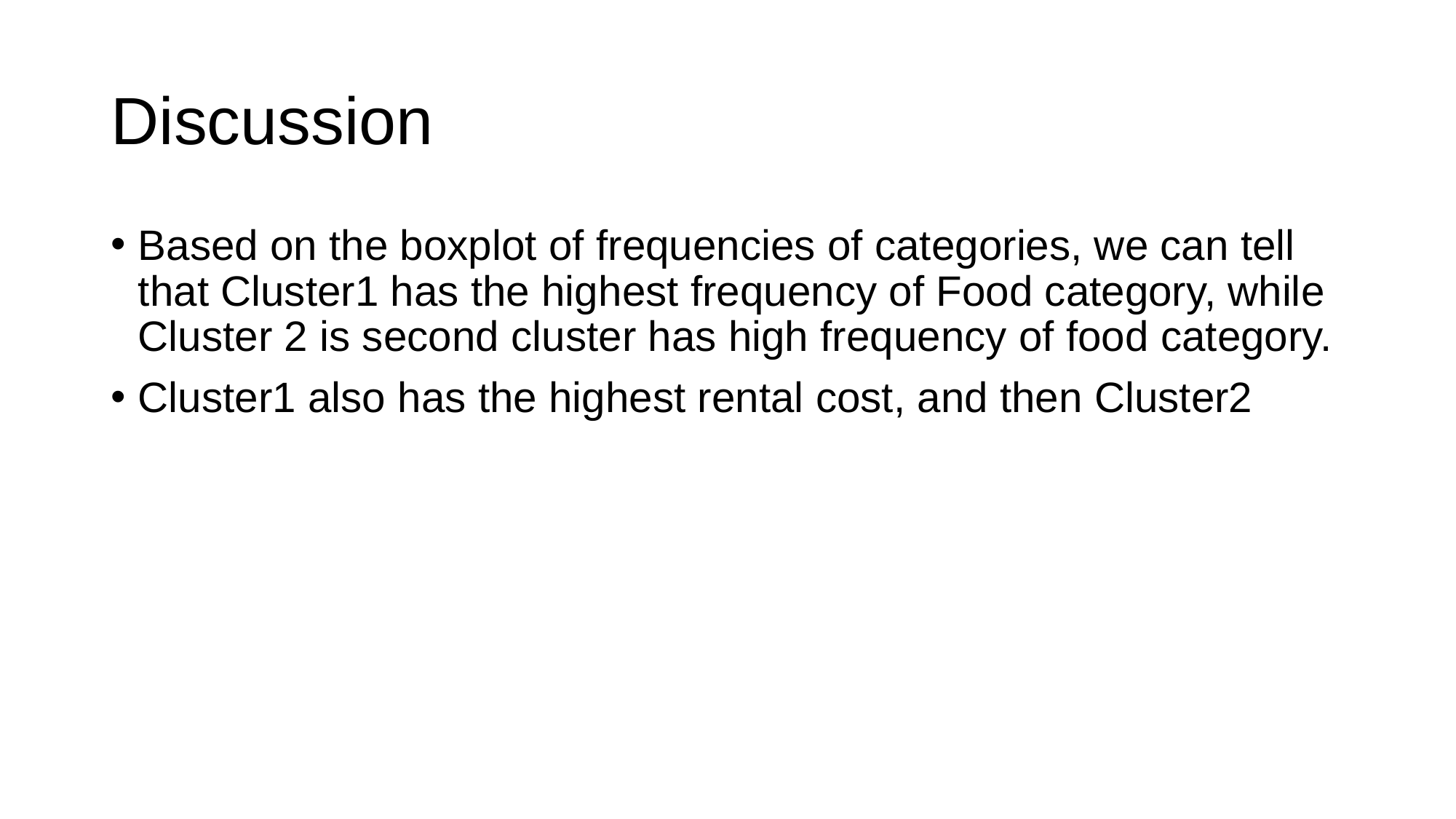

# Discussion
Based on the boxplot of frequencies of categories, we can tell that Cluster1 has the highest frequency of Food category, while Cluster 2 is second cluster has high frequency of food category.
Cluster1 also has the highest rental cost, and then Cluster2